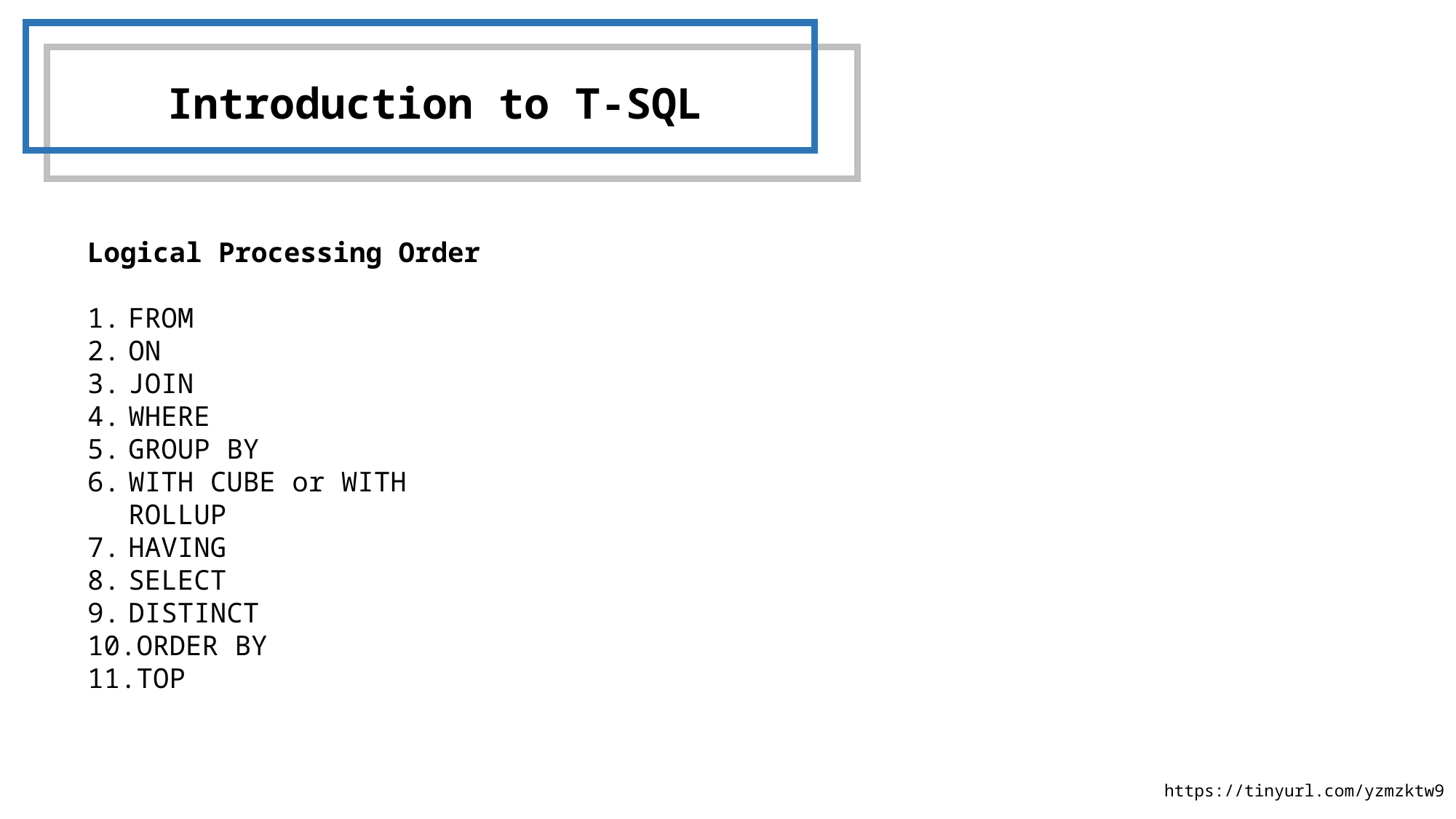

Introduction to T-SQL
Logical Processing Order

FROM
ON
JOIN
WHERE
GROUP BY
WITH CUBE or WITH ROLLUP
HAVING
SELECT
DISTINCT
ORDER BY
TOP
https://tinyurl.com/yzmzktw9